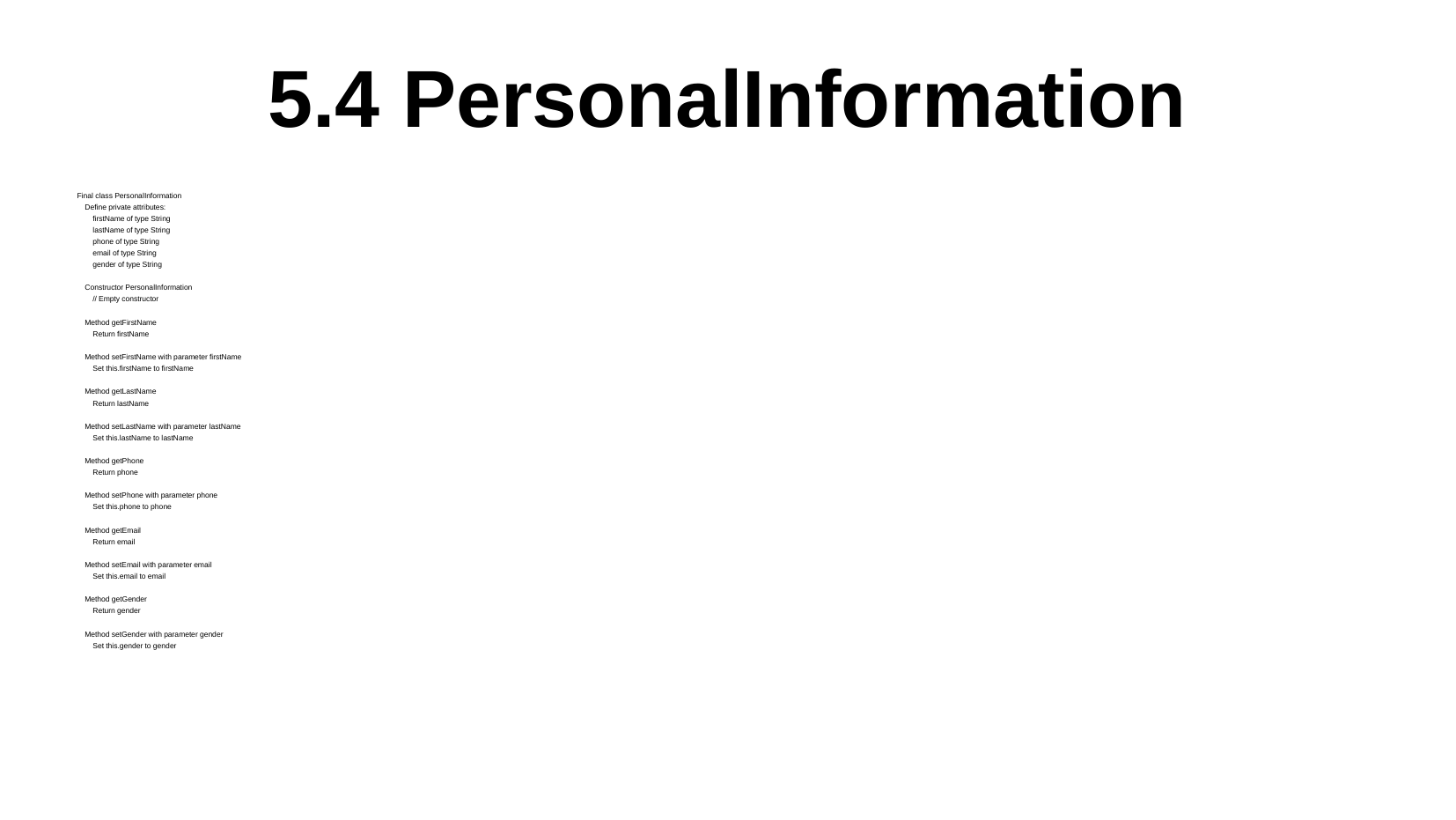

# 5.4 PersonalInformation
Final class PersonalInformation
    Define private attributes:
        firstName of type String
        lastName of type String
        phone of type String
        email of type String
        gender of type String

    Constructor PersonalInformation
        // Empty constructor

    Method getFirstName
        Return firstName

    Method setFirstName with parameter firstName
        Set this.firstName to firstName

    Method getLastName
        Return lastName

    Method setLastName with parameter lastName
        Set this.lastName to lastName

    Method getPhone
        Return phone

    Method setPhone with parameter phone
        Set this.phone to phone

    Method getEmail
        Return email

    Method setEmail with parameter email
        Set this.email to email

    Method getGender
        Return gender

    Method setGender with parameter gender
        Set this.gender to gender